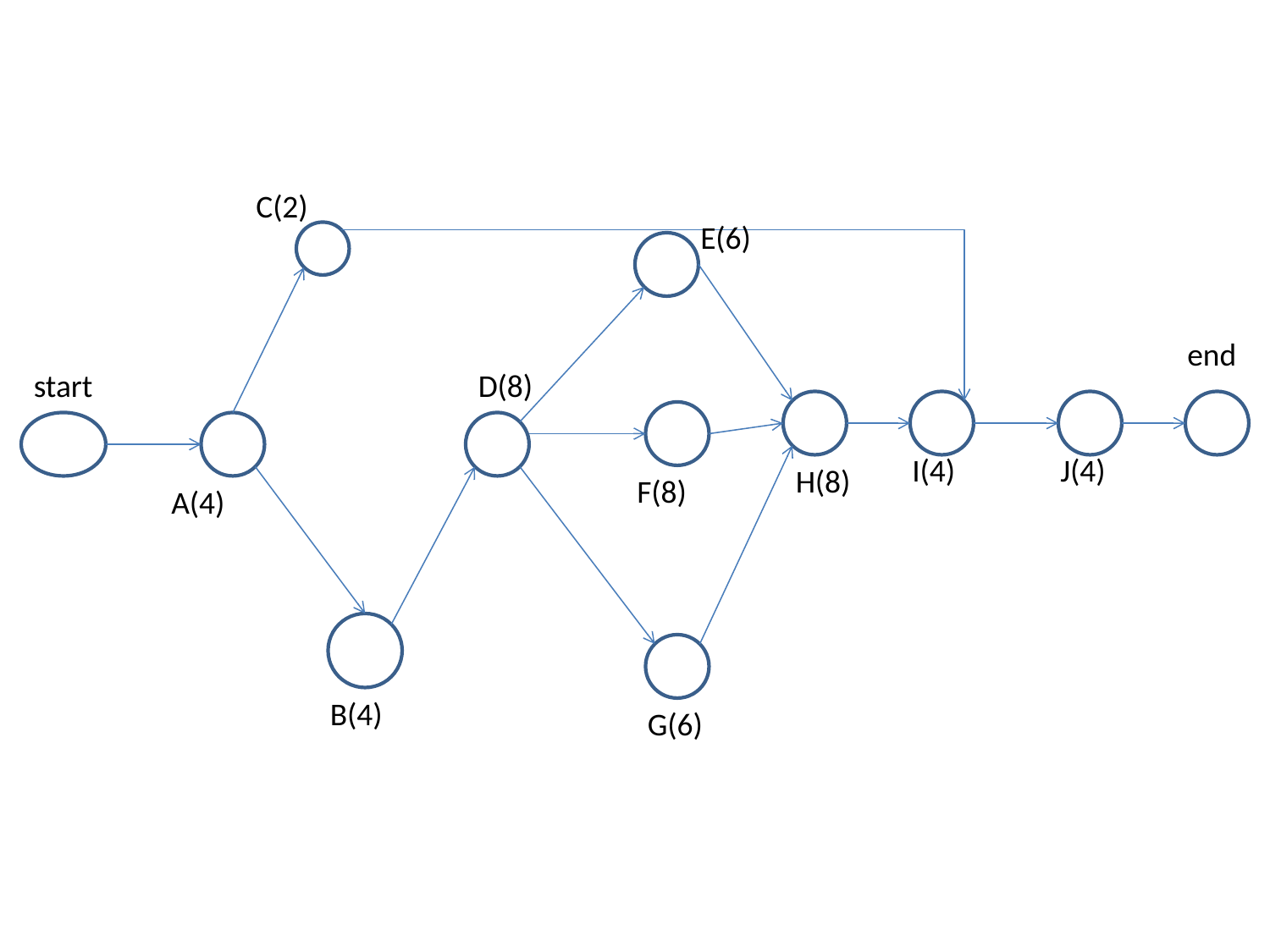

C(2)
E(6)

end
start
D(8)

I(4)
J(4)
H(8)
F(8)
A(4)

B(4)
G(6)